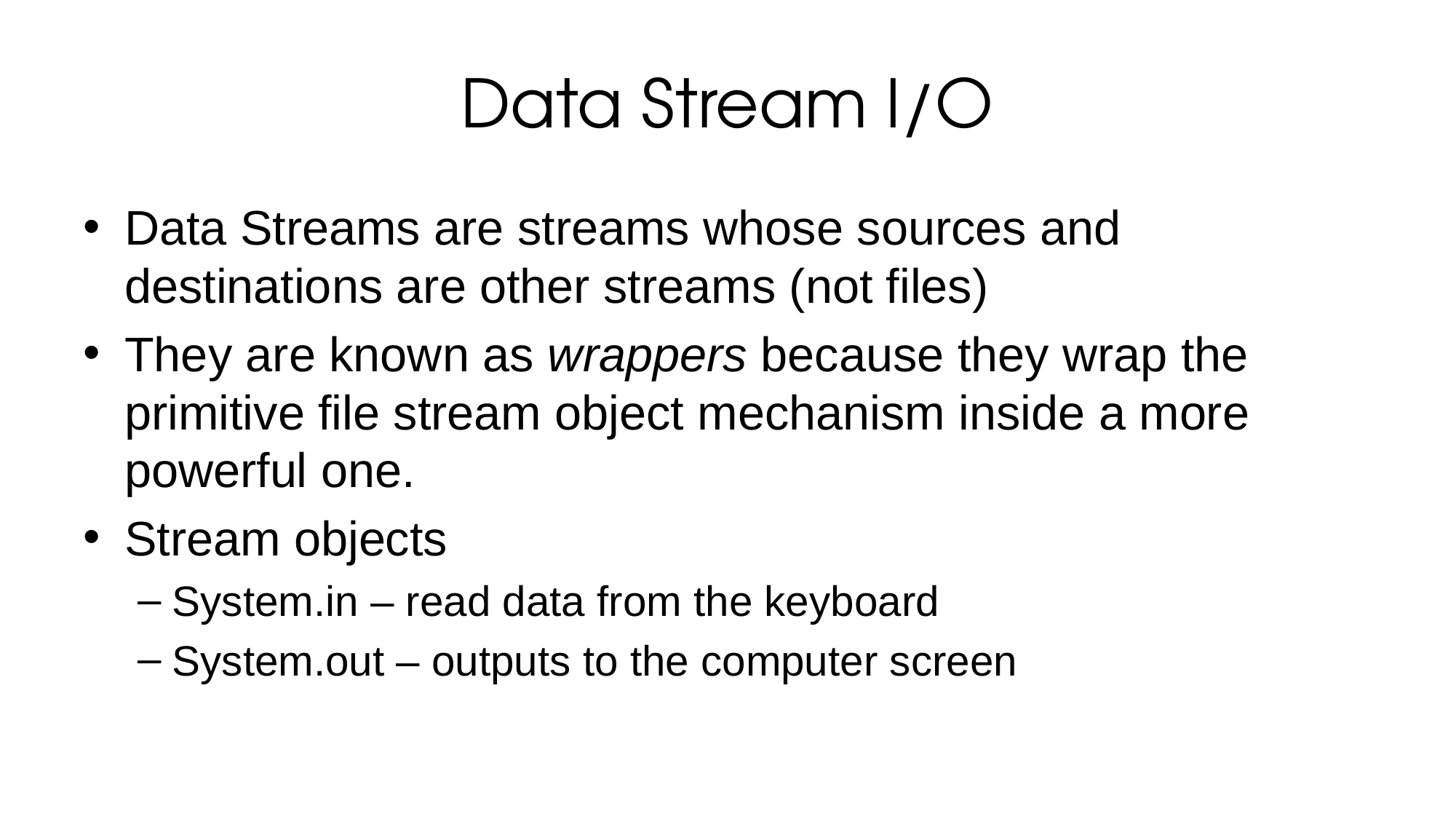

# Data Stream I/O
Data Streams are streams whose sources and destinations are other streams (not files)
They are known as wrappers because they wrap the primitive file stream object mechanism inside a more powerful one.
Stream objects
System.in – read data from the keyboard
System.out – outputs to the computer screen